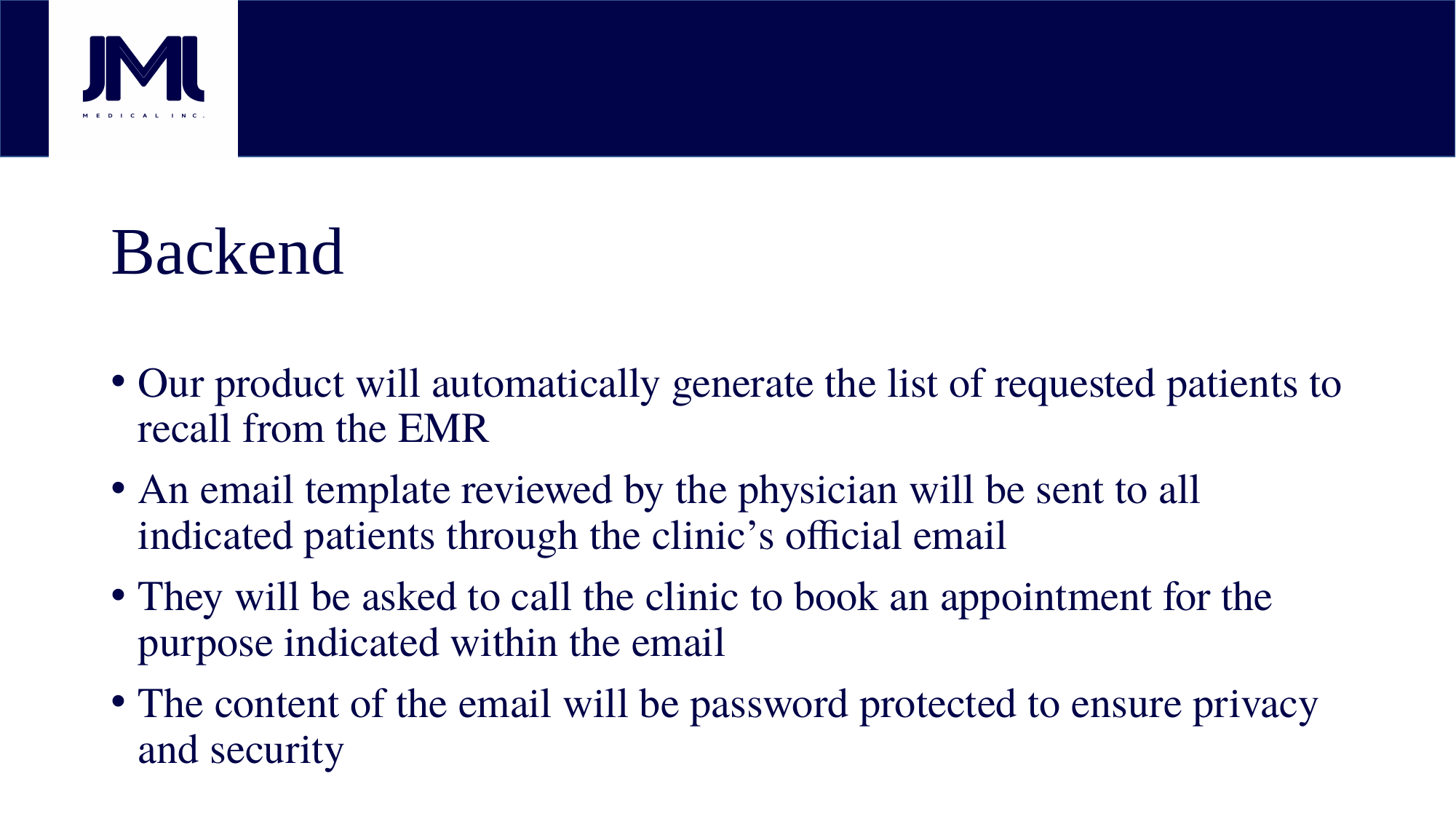

# Backend
Our product will automatically generate the list of requested patients to recall from the EMR
An email template reviewed by the physician will be sent to all indicated patients through the clinic’s official email
They will be asked to call the clinic to book an appointment for the purpose indicated within the email
The content of the email will be password protected to ensure privacy and security